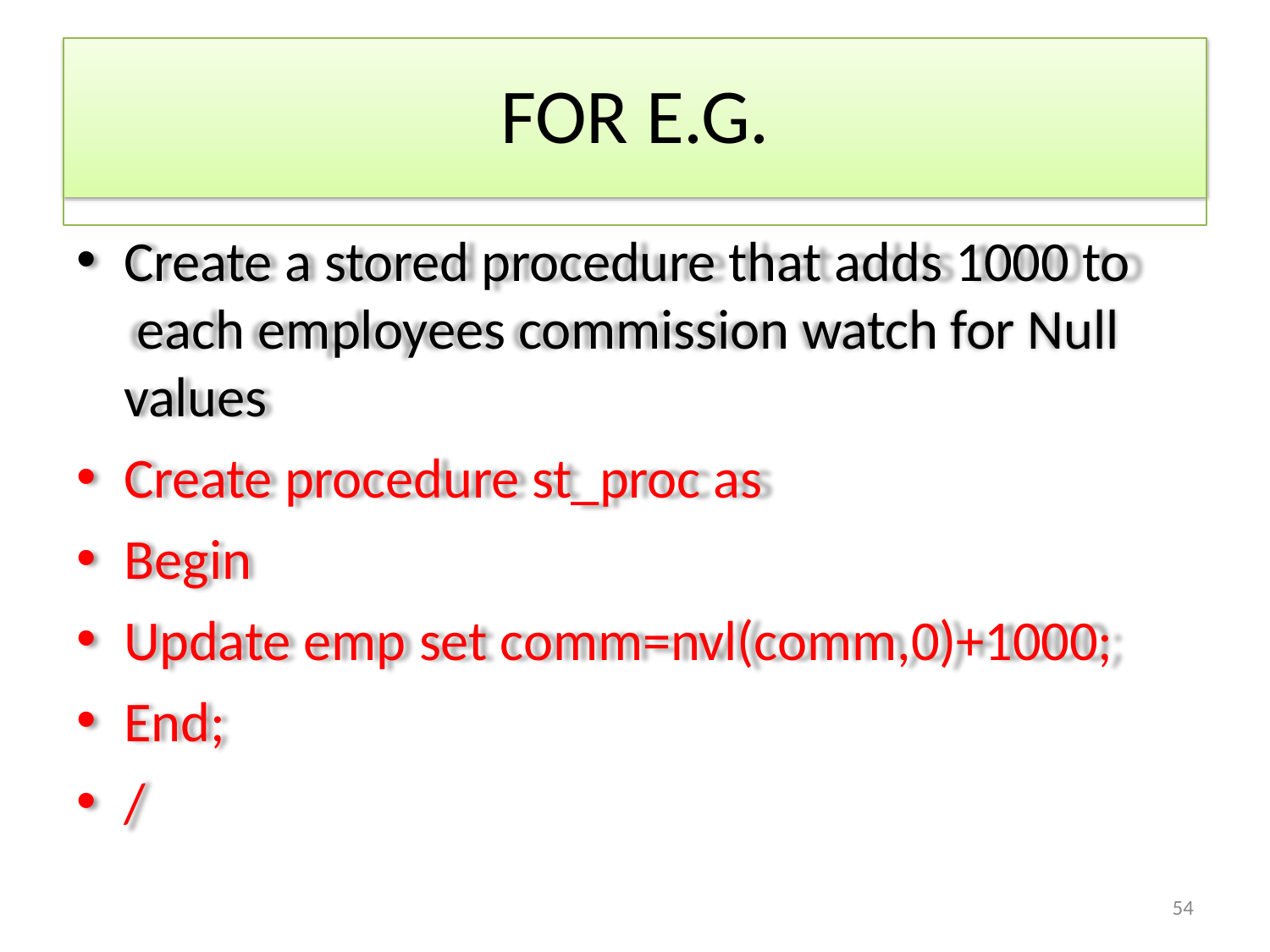

# FOR E.G.

Create a stored procedure that adds 1000 to  each employees commission watch for Null  values
Create procedure st_proc as
Begin
Update emp set comm=nvl(comm,0)+1000;
End;
/
54